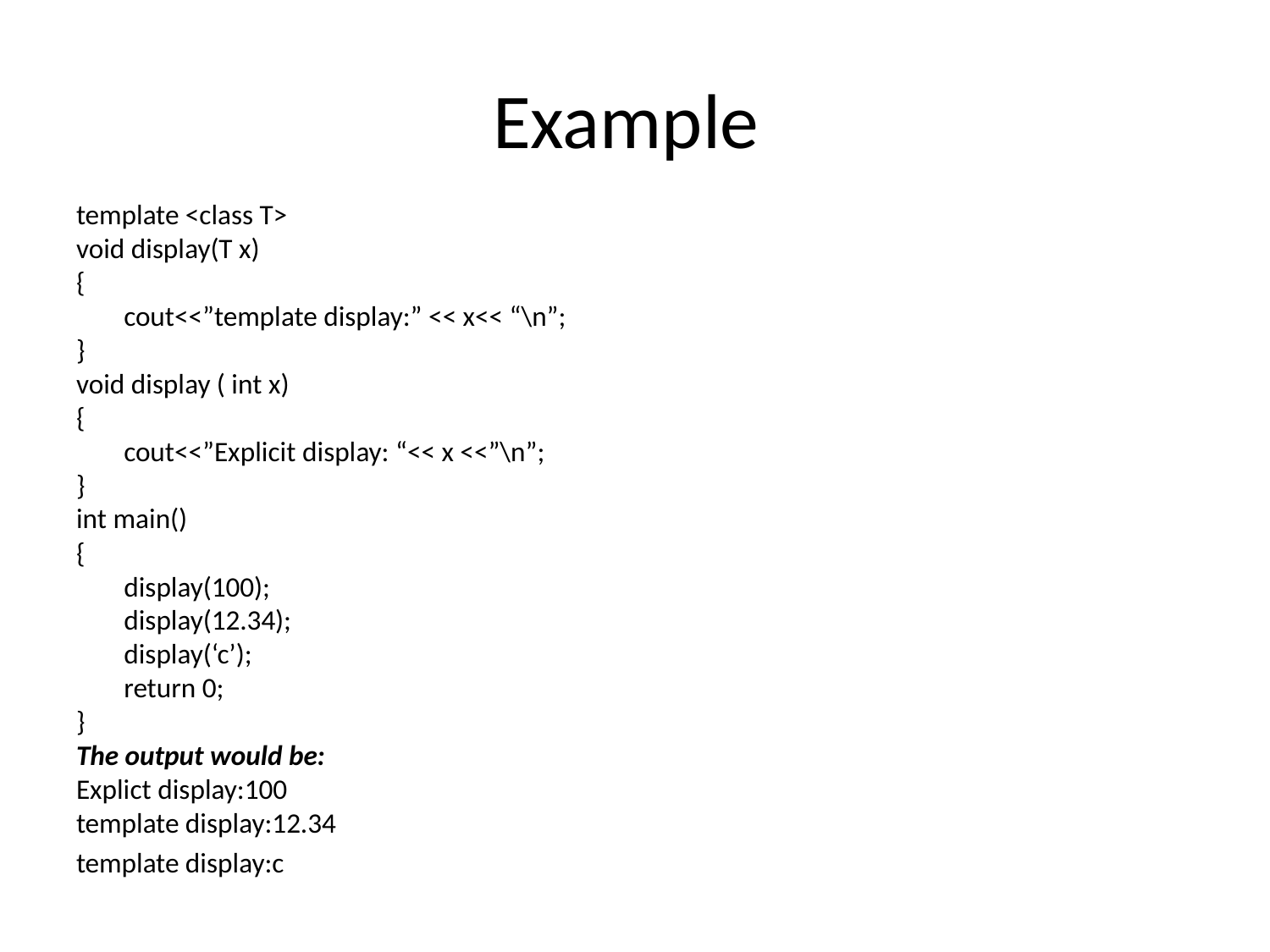

# Example
template <class T>
void display(T x)
{
	cout<<”template display:” << x<< “\n”;
}
void display ( int x)
{
	cout<<”Explicit display: “<< x <<”\n”;
}
int main()
{
	display(100);
	display(12.34);
	display(‘c’);
	return 0;
}
The output would be:
Explict display:100
template display:12.34
template display:c